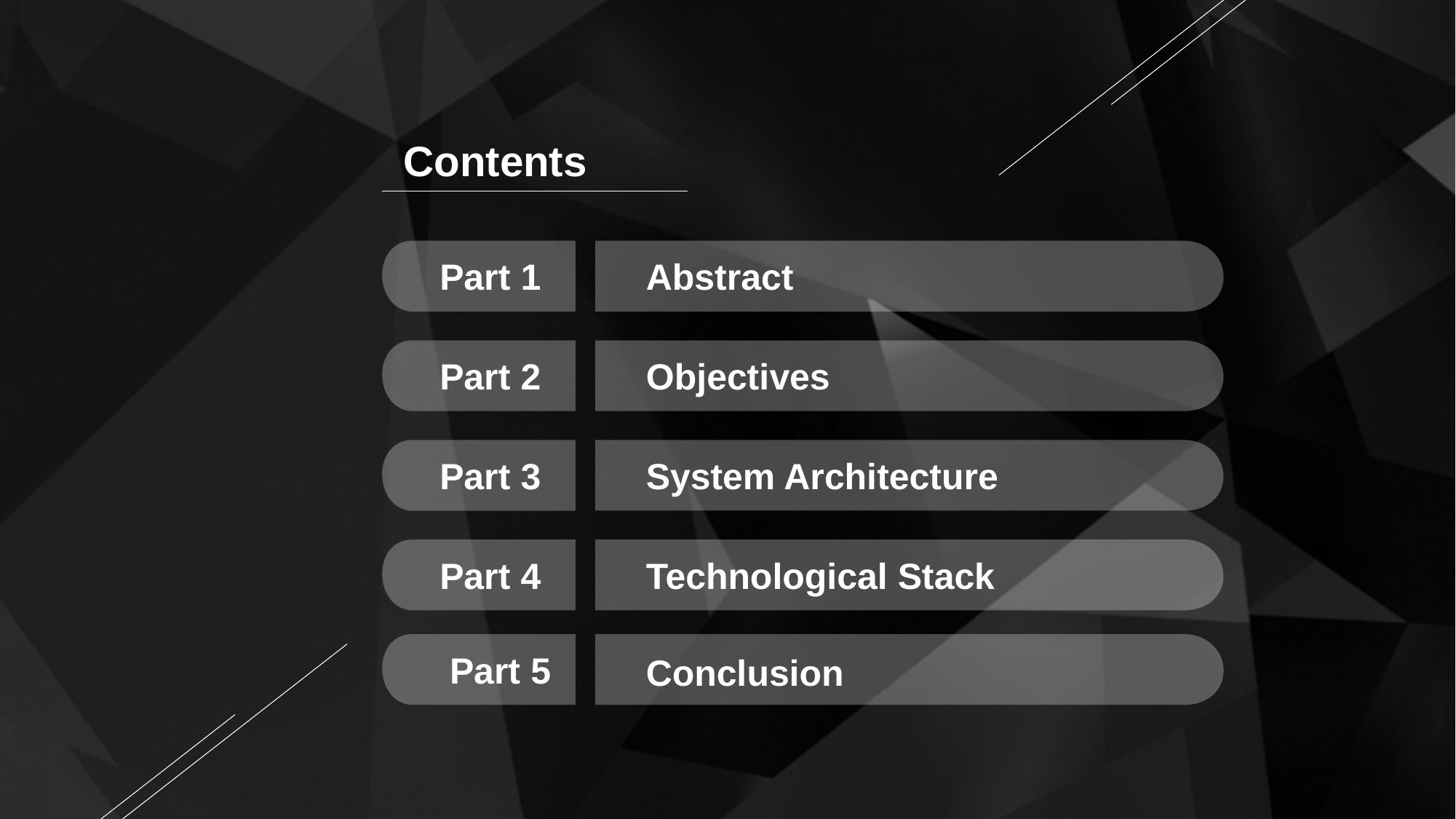

Contents

Part 1
Abstract

Part 2
Objectives

Part 3
System Architecture

Part 4
Technological Stack

Part 5
Conclusion